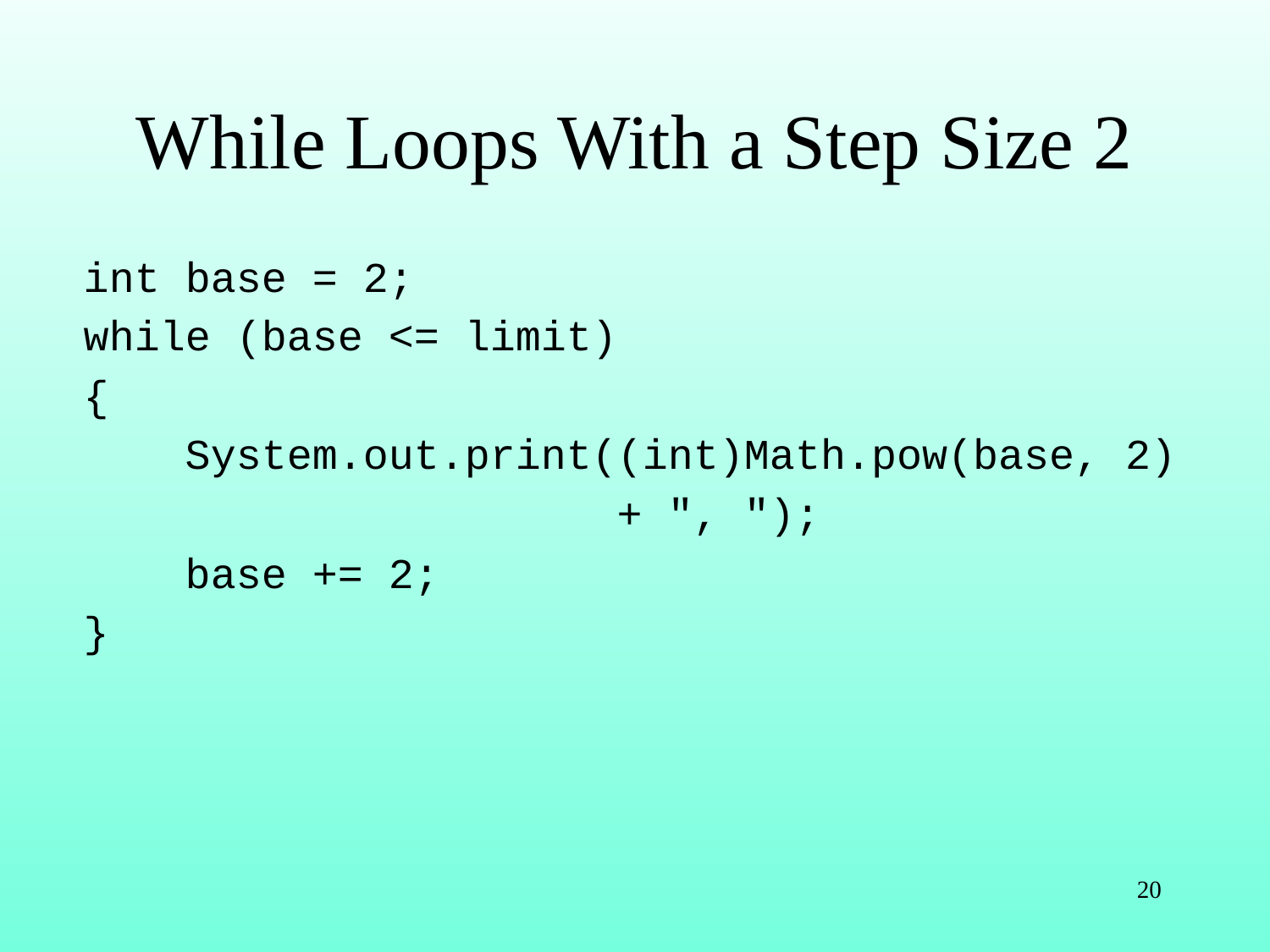

# While Loops With a Step Size 2
int base = 2;
while (base <= limit)
{
    System.out.print((int)Math.pow(base, 2)
                     + ", ");
    base += 2;
}
20